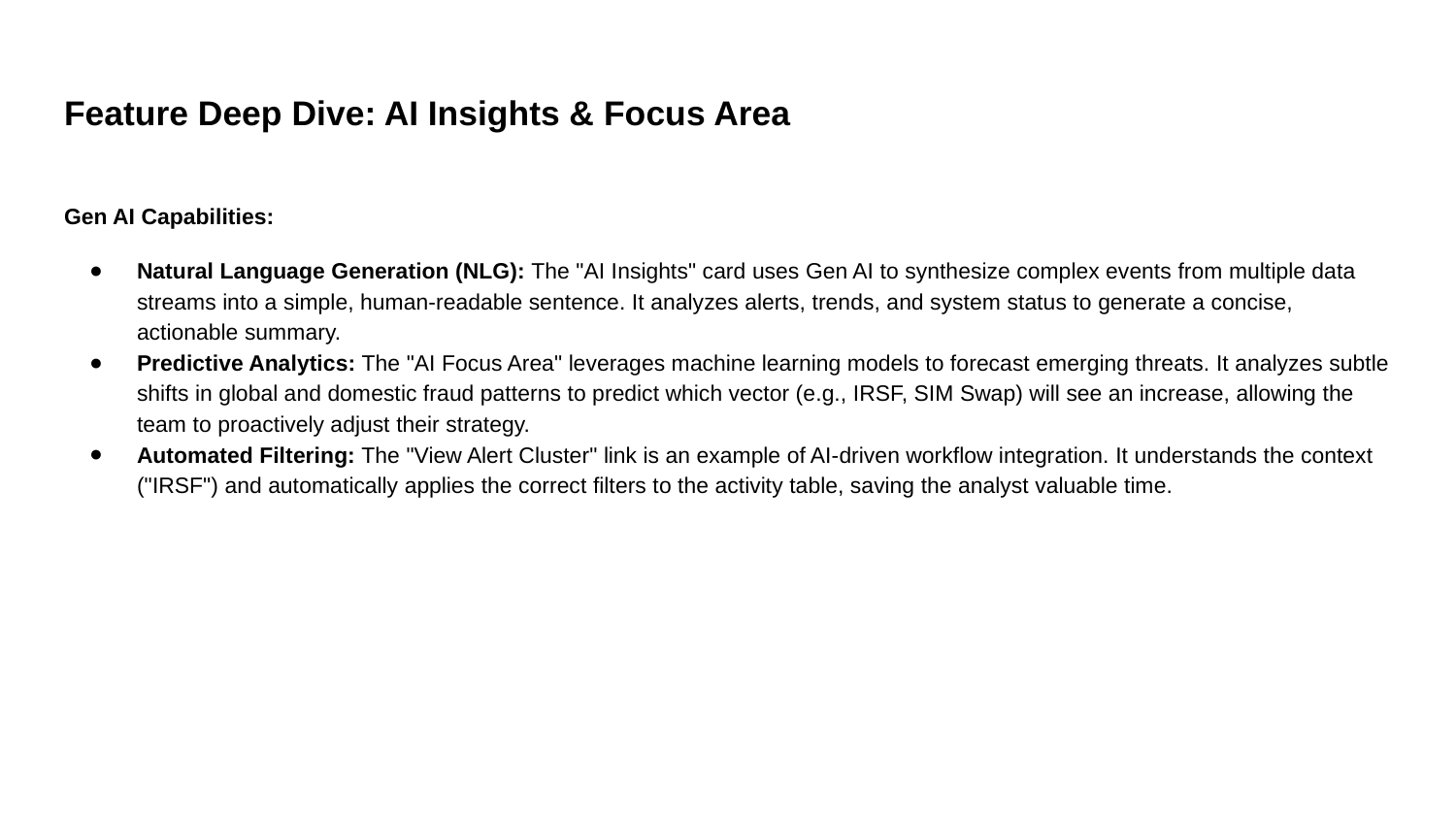

# Feature Deep Dive: AI Insights & Focus Area
Gen AI Capabilities:
Natural Language Generation (NLG): The "AI Insights" card uses Gen AI to synthesize complex events from multiple data streams into a simple, human-readable sentence. It analyzes alerts, trends, and system status to generate a concise, actionable summary.
Predictive Analytics: The "AI Focus Area" leverages machine learning models to forecast emerging threats. It analyzes subtle shifts in global and domestic fraud patterns to predict which vector (e.g., IRSF, SIM Swap) will see an increase, allowing the team to proactively adjust their strategy.
Automated Filtering: The "View Alert Cluster" link is an example of AI-driven workflow integration. It understands the context ("IRSF") and automatically applies the correct filters to the activity table, saving the analyst valuable time.

6